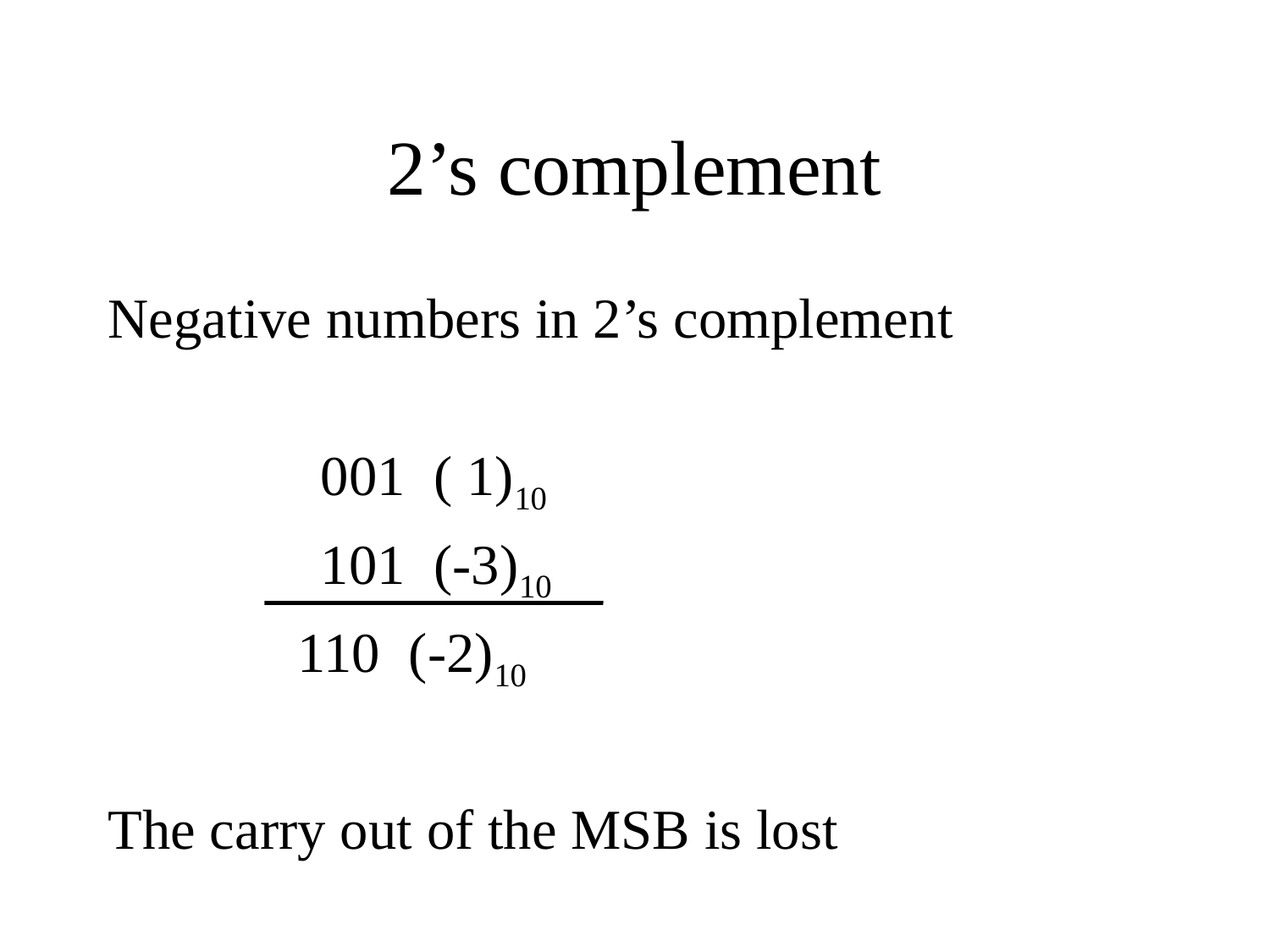

# 2’s complement
Negative numbers in 2’s complement

               001  ( 1)10
               101  (-3)10
                       110  (-2)10

The carry out of the MSB is lost